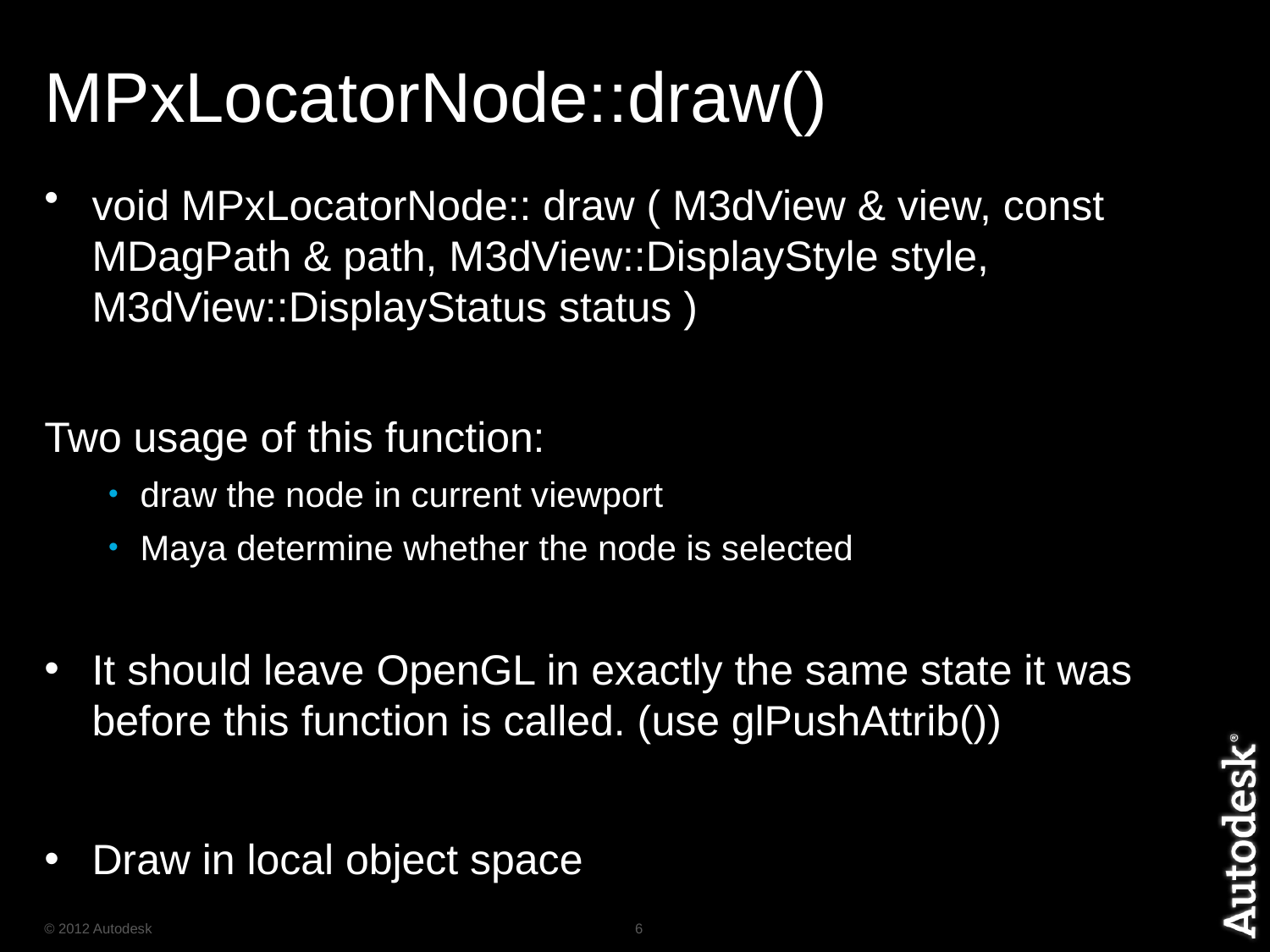

# MPxLocatorNode::draw()
void MPxLocatorNode:: draw ( M3dView & view, const MDagPath & path, M3dView::DisplayStyle style, M3dView::DisplayStatus status )

Two usage of this function:
draw the node in current viewport
Maya determine whether the node is selected

It should leave OpenGL in exactly the same state it was before this function is called. (use glPushAttrib())

Draw in local object space